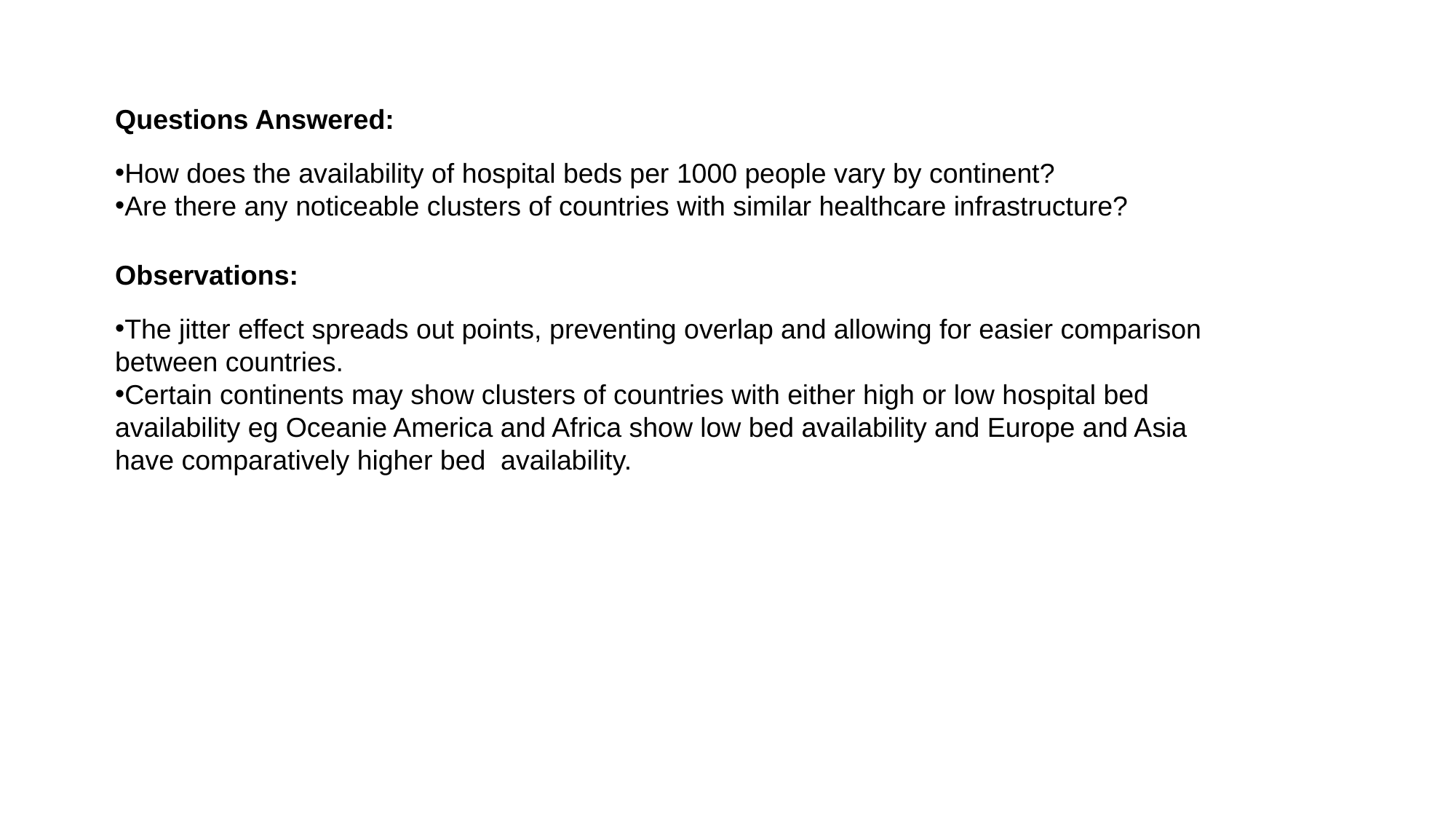

Questions Answered:
How does the availability of hospital beds per 1000 people vary by continent?
Are there any noticeable clusters of countries with similar healthcare infrastructure?
Observations:
The jitter effect spreads out points, preventing overlap and allowing for easier comparison between countries.
Certain continents may show clusters of countries with either high or low hospital bed availability eg Oceanie America and Africa show low bed availability and Europe and Asia have comparatively higher bed  availability.